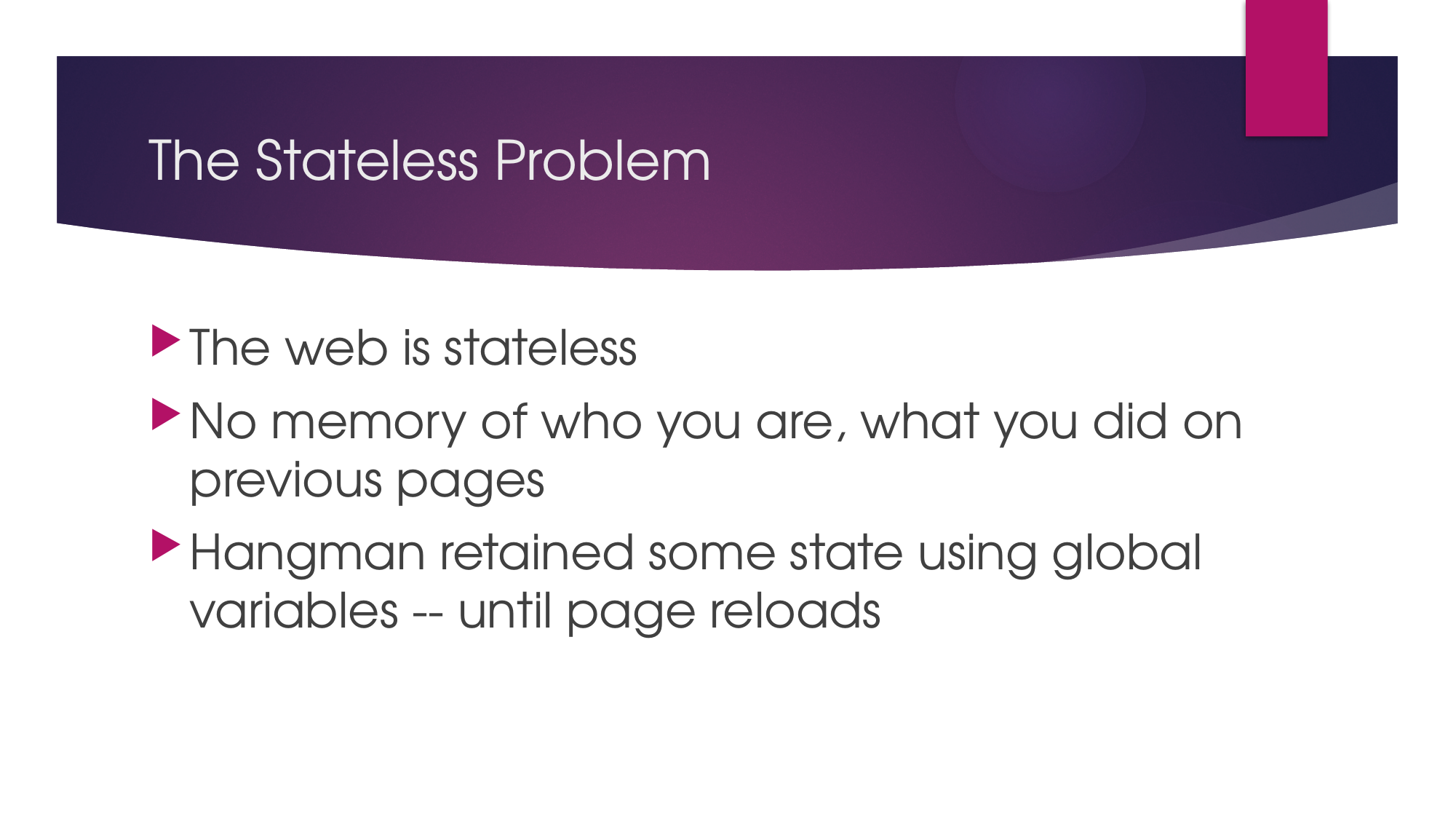

# The Stateless Problem
The web is stateless
No memory of who you are, what you did on previous pages
Hangman retained some state using global variables -- until page reloads